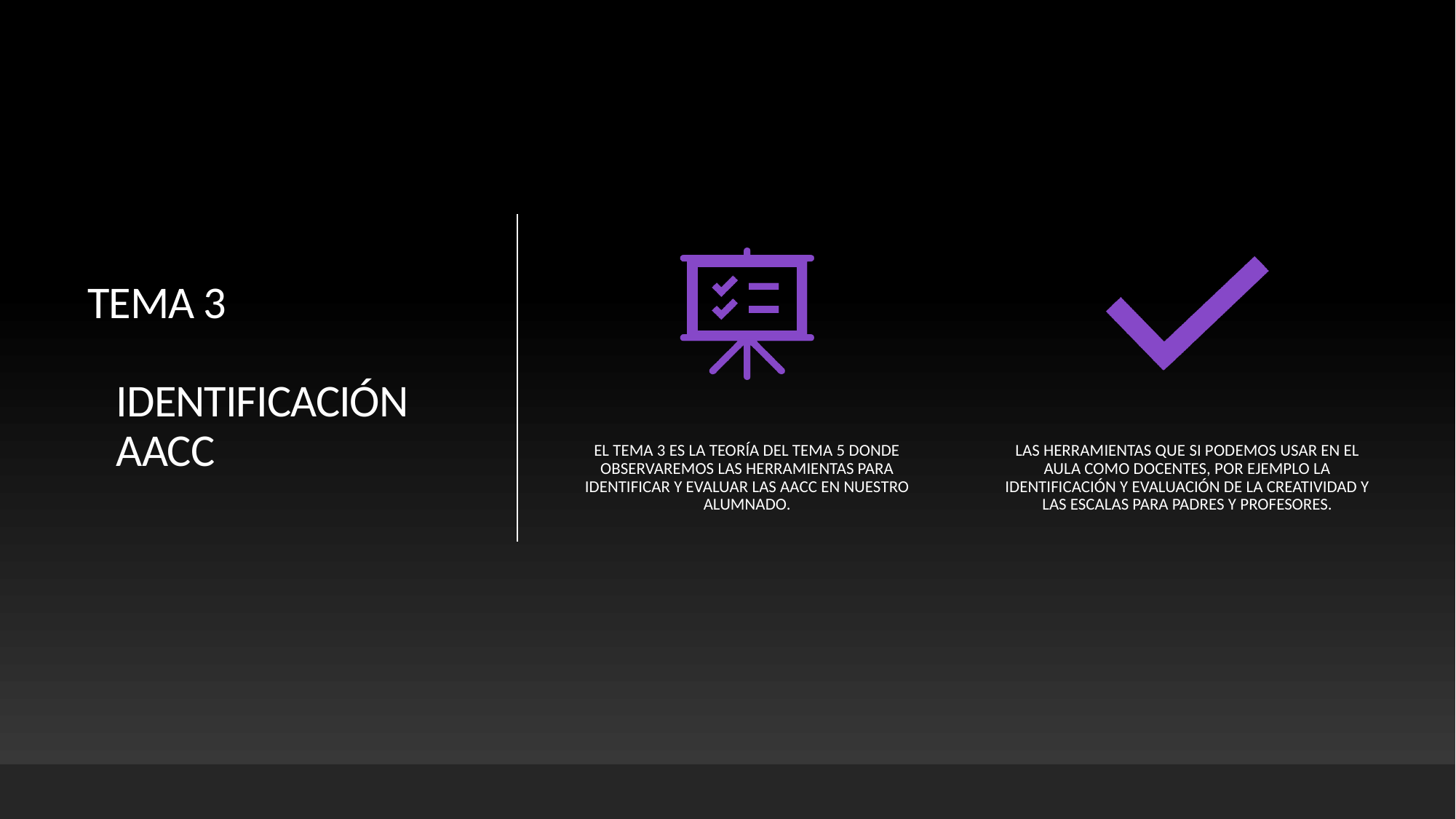

# TEMA 3       IDENTIFICACIÓN         AACC
EL TEMA 3 ES LA TEORÍA DEL TEMA 5 DONDE OBSERVAREMOS LAS HERRAMIENTAS PARA IDENTIFICAR Y EVALUAR LAS AACC EN NUESTRO ALUMNADO.
LAS HERRAMIENTAS QUE SI PODEMOS USAR EN EL AULA COMO DOCENTES, POR EJEMPLO LA IDENTIFICACIÓN Y EVALUACIÓN DE LA CREATIVIDAD Y LAS ESCALAS PARA PADRES Y PROFESORES.